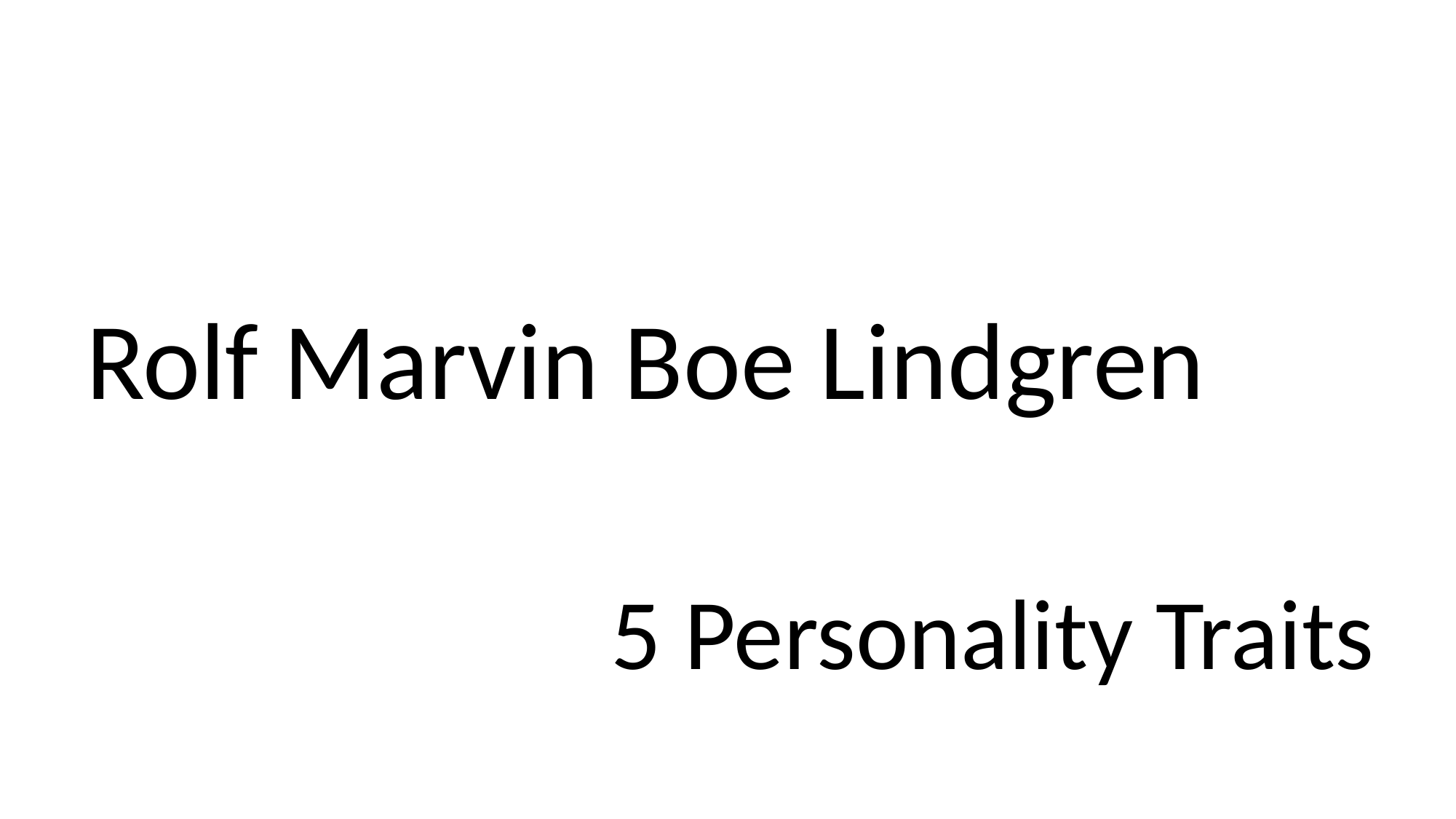

Rolf Marvin Boe Lindgren
5 Personality Traits